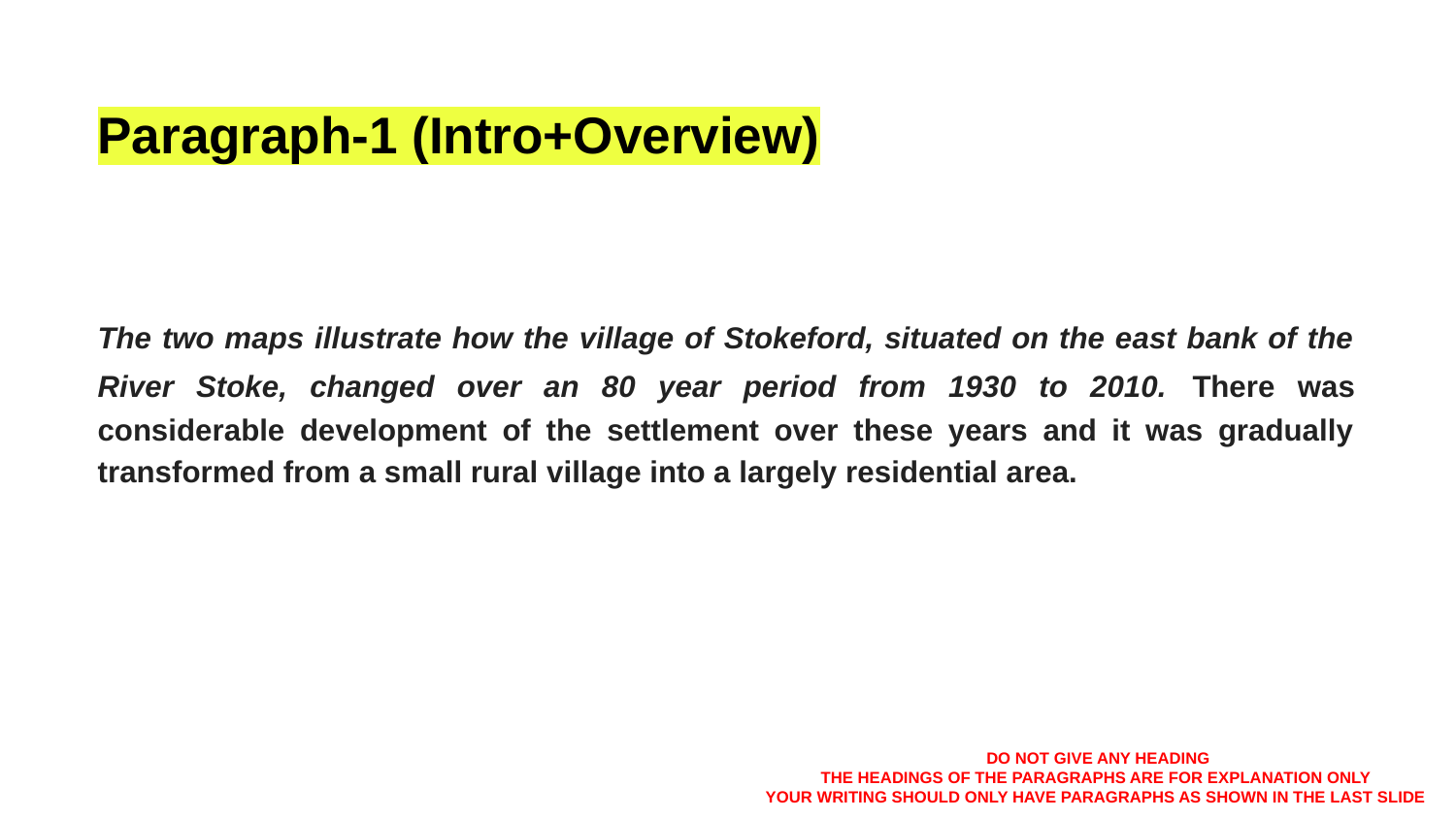

# Paragraph-1 (Intro+Overview)
The two maps illustrate how the village of Stokeford, situated on the east bank of the River Stoke, changed over an 80 year period from 1930 to 2010. There was considerable development of the settlement over these years and it was gradually transformed from a small rural village into a largely residential area.

DO NOT GIVE ANY HEADING
THE HEADINGS OF THE PARAGRAPHS ARE FOR EXPLANATION ONLY
YOUR WRITING SHOULD ONLY HAVE PARAGRAPHS AS SHOWN IN THE LAST SLIDE